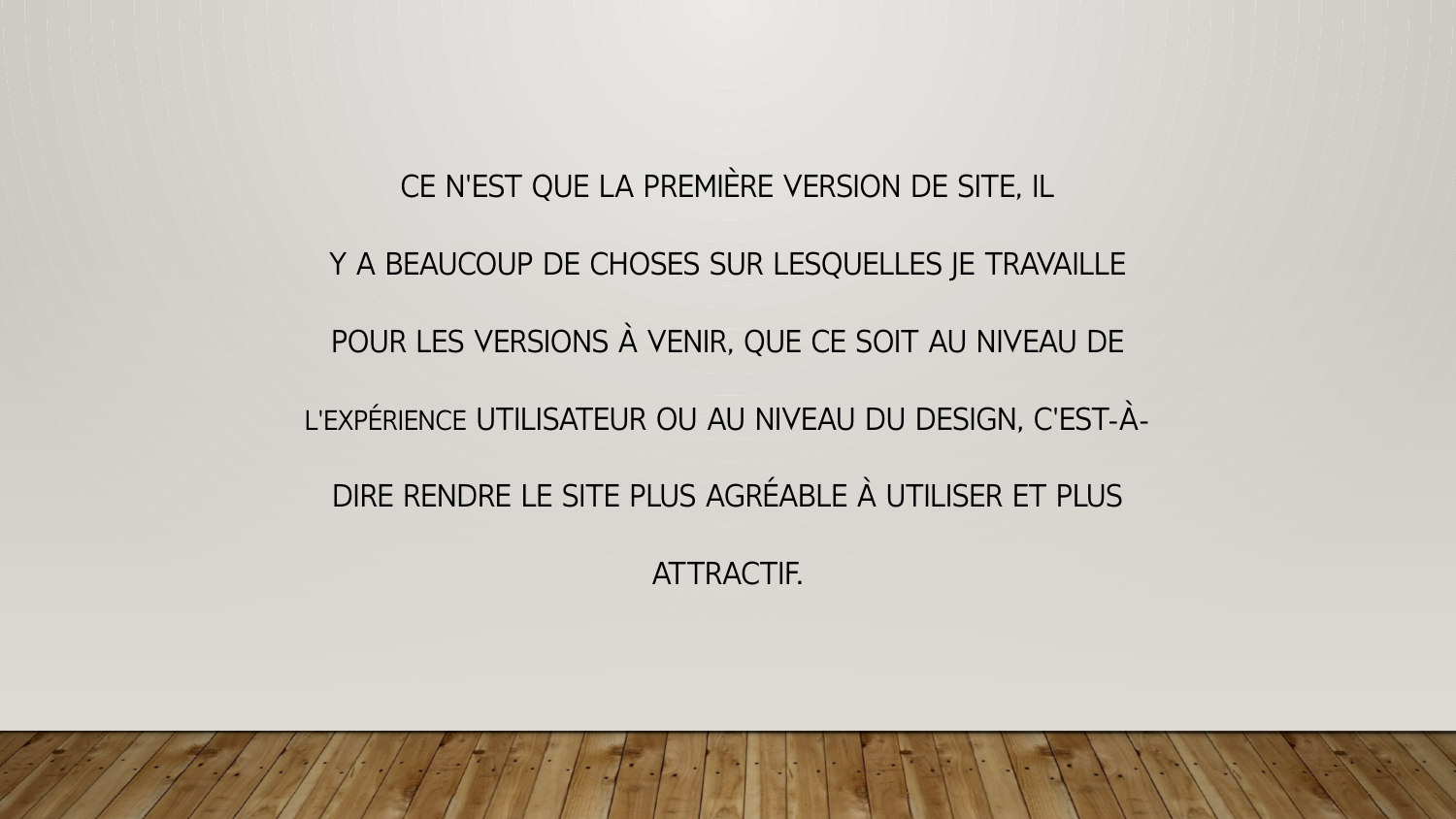

# Ce n'est que la première version de site, il y a beaucoup de choses sur lesquelles je travaille pour les versions à venir, que ce soit au niveau de l'expérience utilisateur ou au niveau du design, c'est-à-dire rendre le site plus agréable à utiliser et plus attractif.